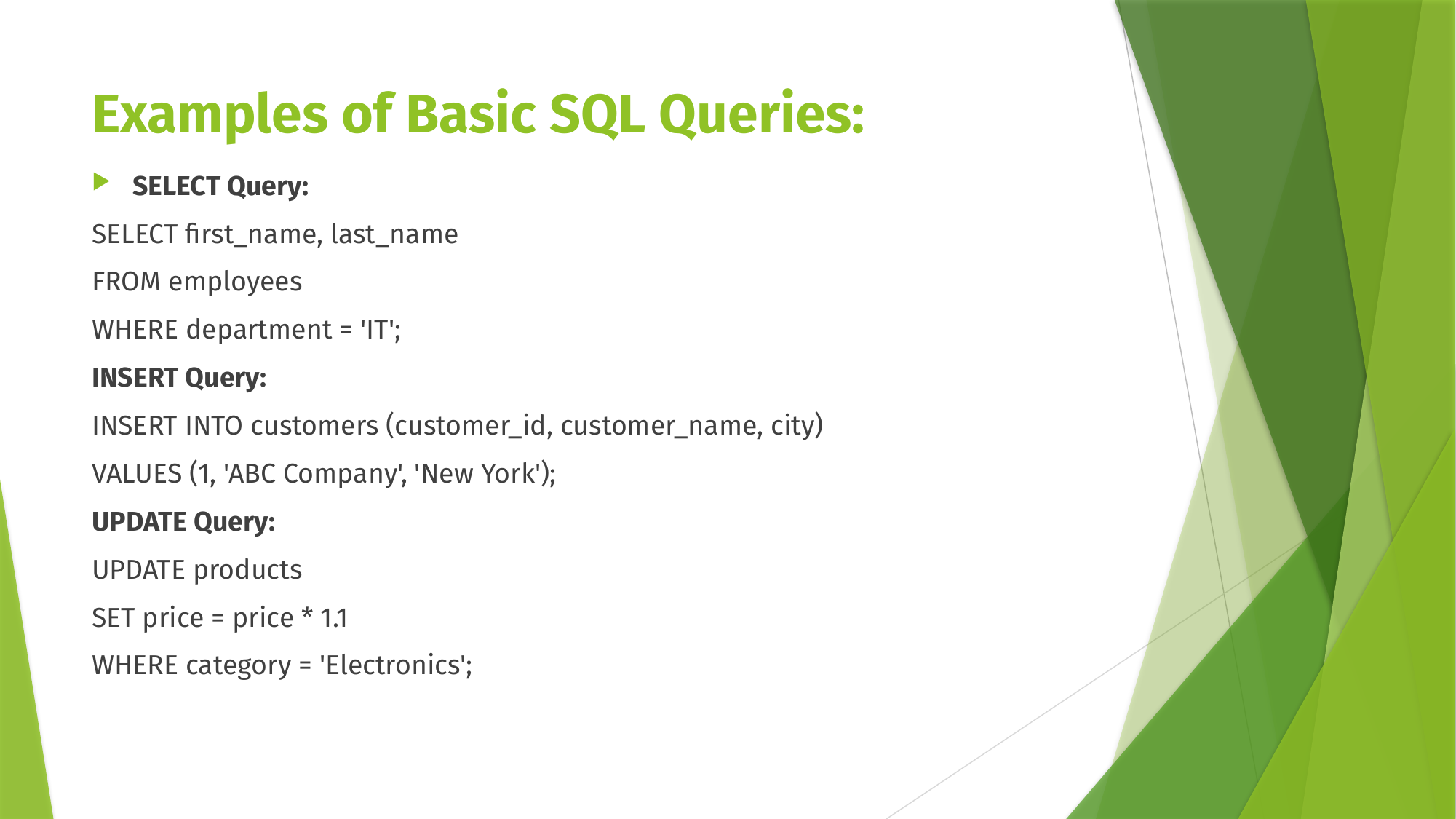

# Examples of Basic SQL Queries:
SELECT Query:
SELECT first_name, last_name
FROM employees
WHERE department = 'IT';
INSERT Query:
INSERT INTO customers (customer_id, customer_name, city)
VALUES (1, 'ABC Company', 'New York');
UPDATE Query:
UPDATE products
SET price = price * 1.1
WHERE category = 'Electronics';